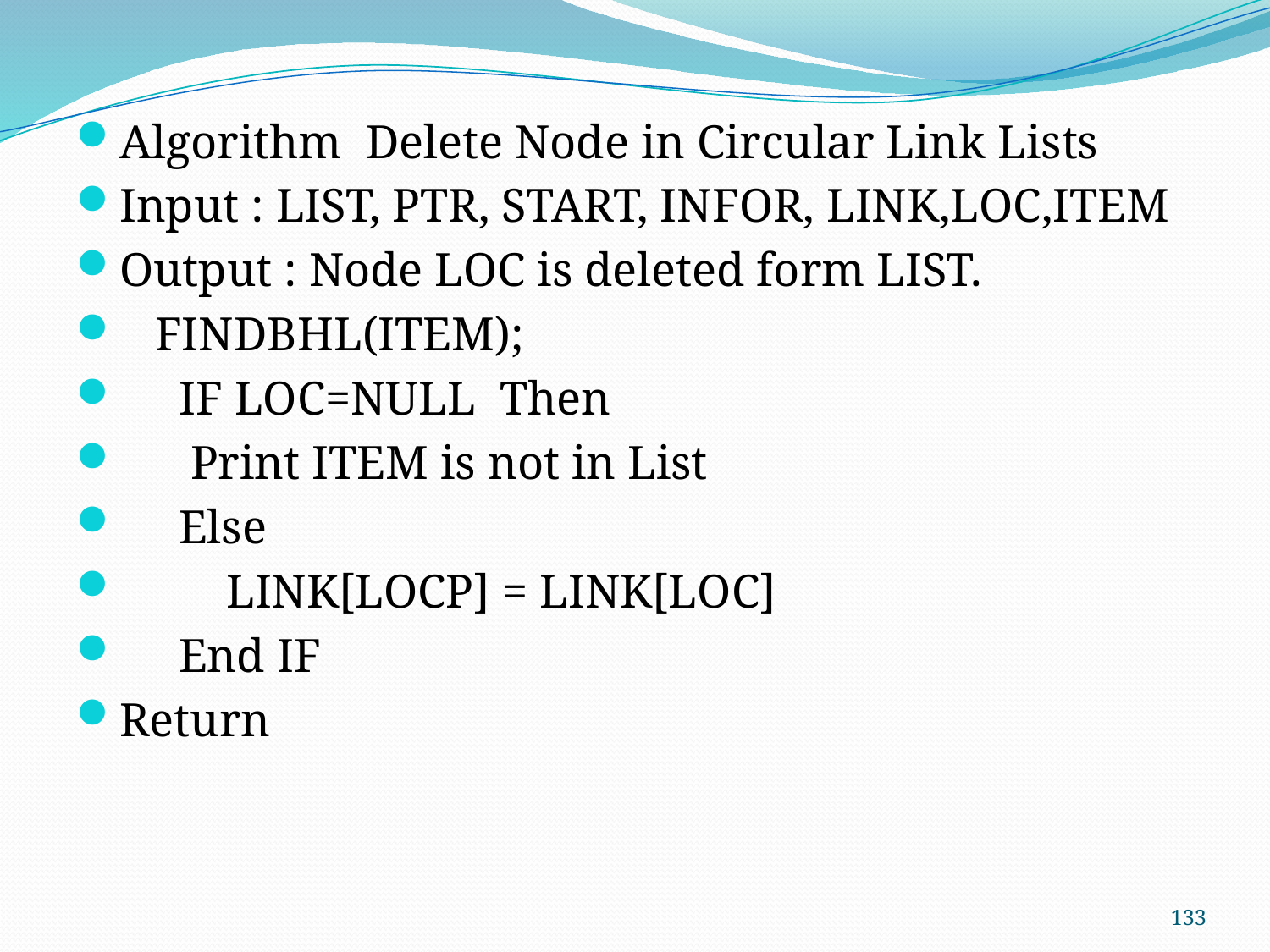

Algorithm  Delete Node in Circular Link Lists
Input : LIST, PTR, START, INFOR, LINK,LOC,ITEM
Output : Node LOC is deleted form LIST.
   FINDBHL(ITEM);
     IF LOC=NULL  Then
      Print ITEM is not in List
     Else
         LINK[LOCP] = LINK[LOC]
     End IF
Return

133